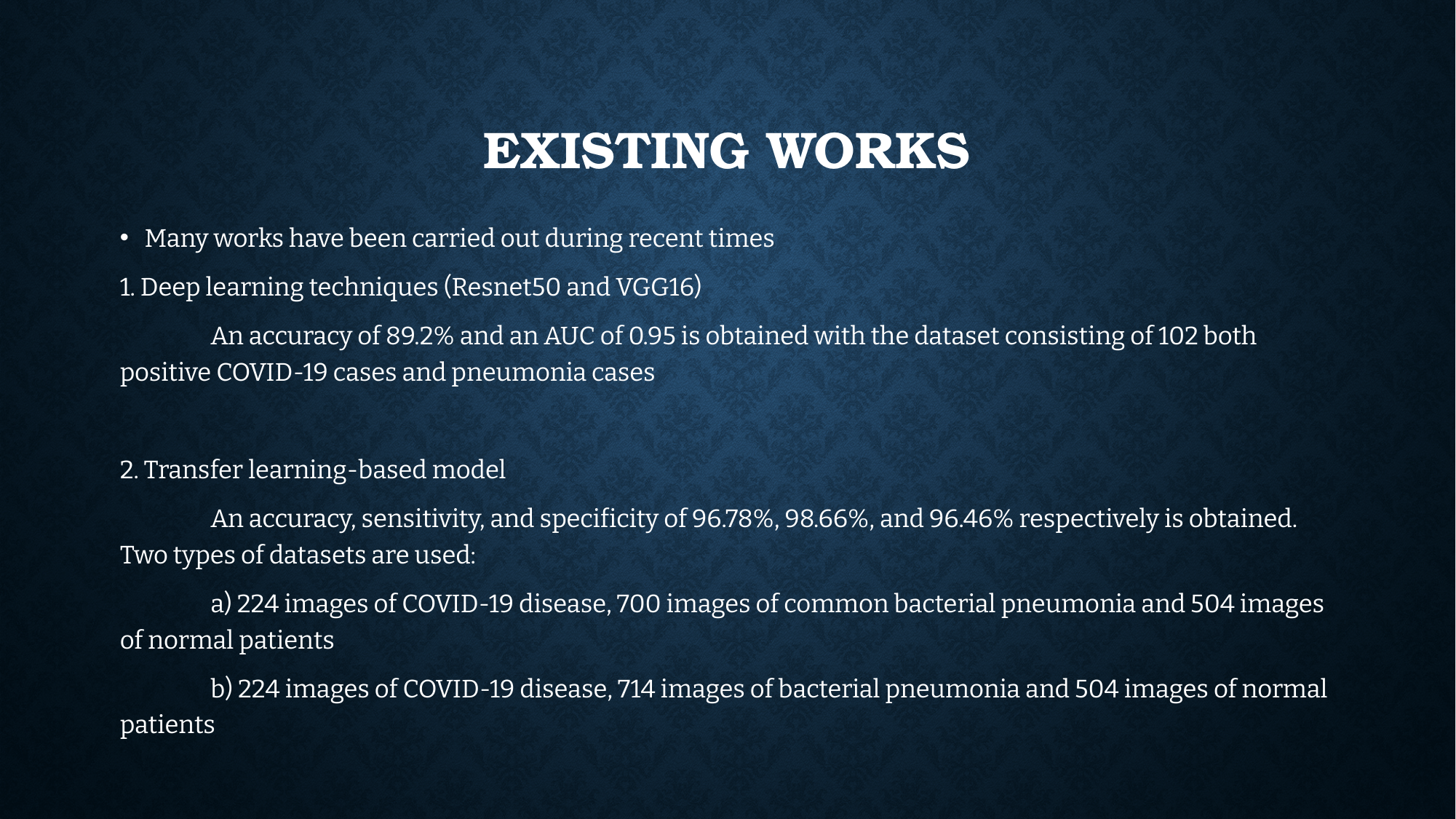

# Existing works
Many works have been carried out during recent times
1. Deep learning techniques (Resnet50 and VGG16)
	An accuracy of 89.2% and an AUC of 0.95 is obtained with the dataset consisting of 102 both positive COVID-19 cases and pneumonia cases

2. Transfer learning-based model
	An accuracy, sensitivity, and specificity of 96.78%, 98.66%, and 96.46% respectively is obtained. Two types of datasets are used:
	a) 224 images of COVID-19 disease, 700 images of common bacterial pneumonia and 504 images of normal patients
	b) 224 images of COVID-19 disease, 714 images of bacterial pneumonia and 504 images of normal patients